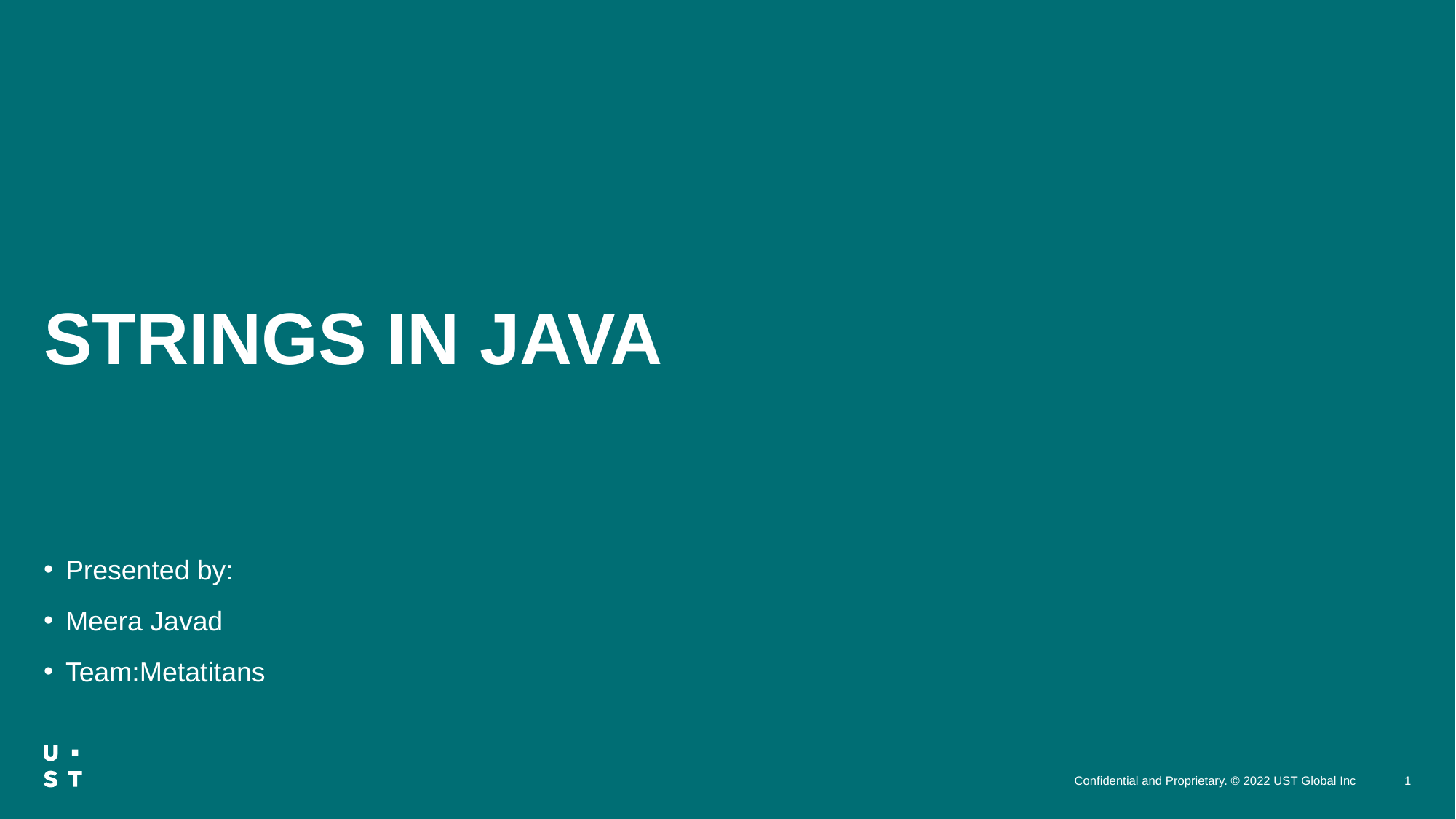

# STRINGS IN JAVA
Presented by:
Meera Javad
Team:Metatitans